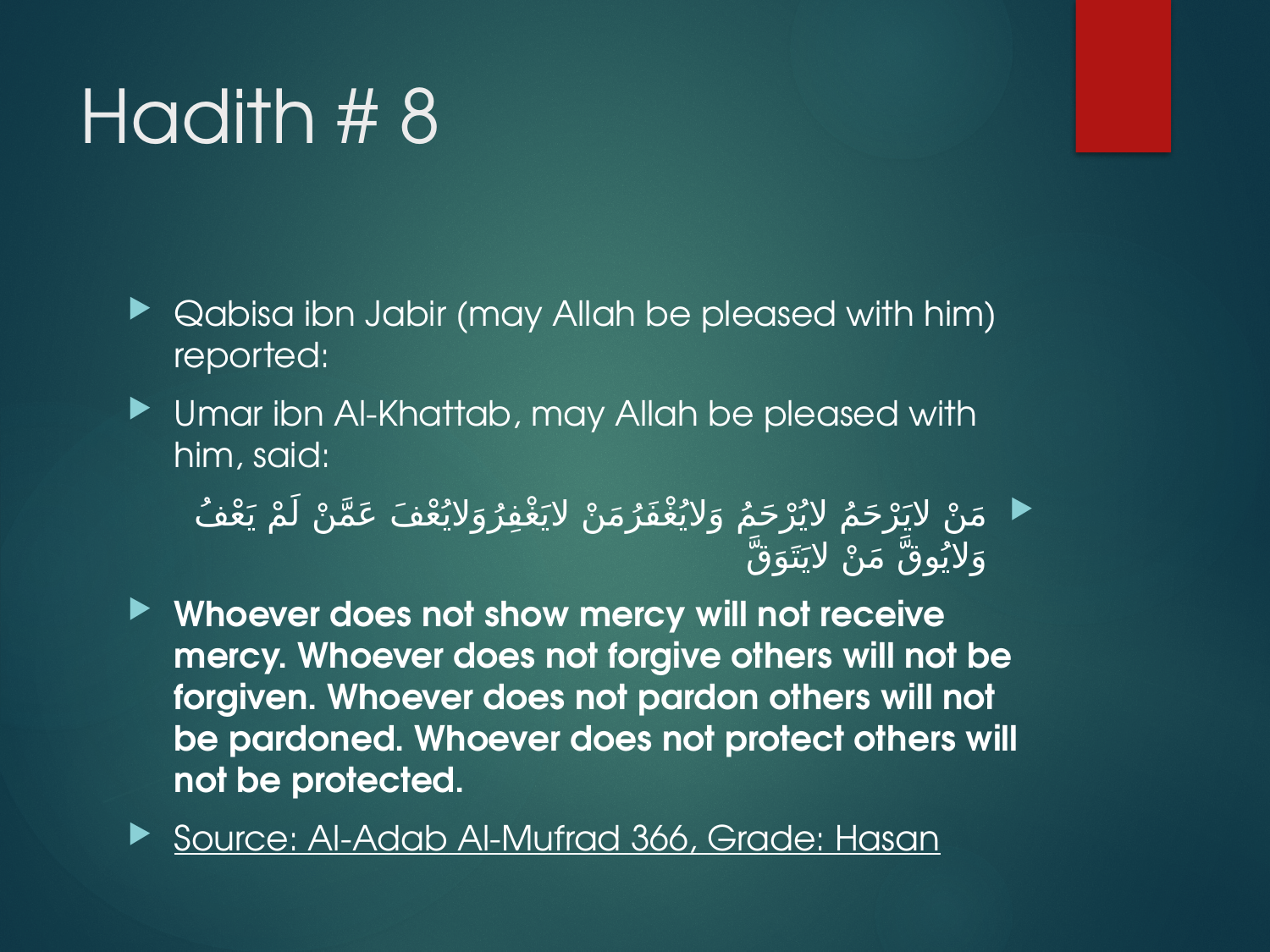

# Hadith # 8
Qabisa ibn Jabir (may Allah be pleased with him) reported:
Umar ibn Al-Khattab, may Allah be pleased with him, said:
مَنْ لايَرْحَمُ لايُرْحَمُ وَلايُغْفَرُمَنْ لايَغْفِرُوَلايُعْفَ عَمَّنْ لَمْ يَعْفُ وَلايُوقَّ مَنْ لايَتَوَقَّ
Whoever does not show mercy will not receive mercy. Whoever does not forgive others will not be forgiven. Whoever does not pardon others will not be pardoned. Whoever does not protect others will not be protected.
Source: Al-Adab Al-Mufrad 366, Grade: Hasan